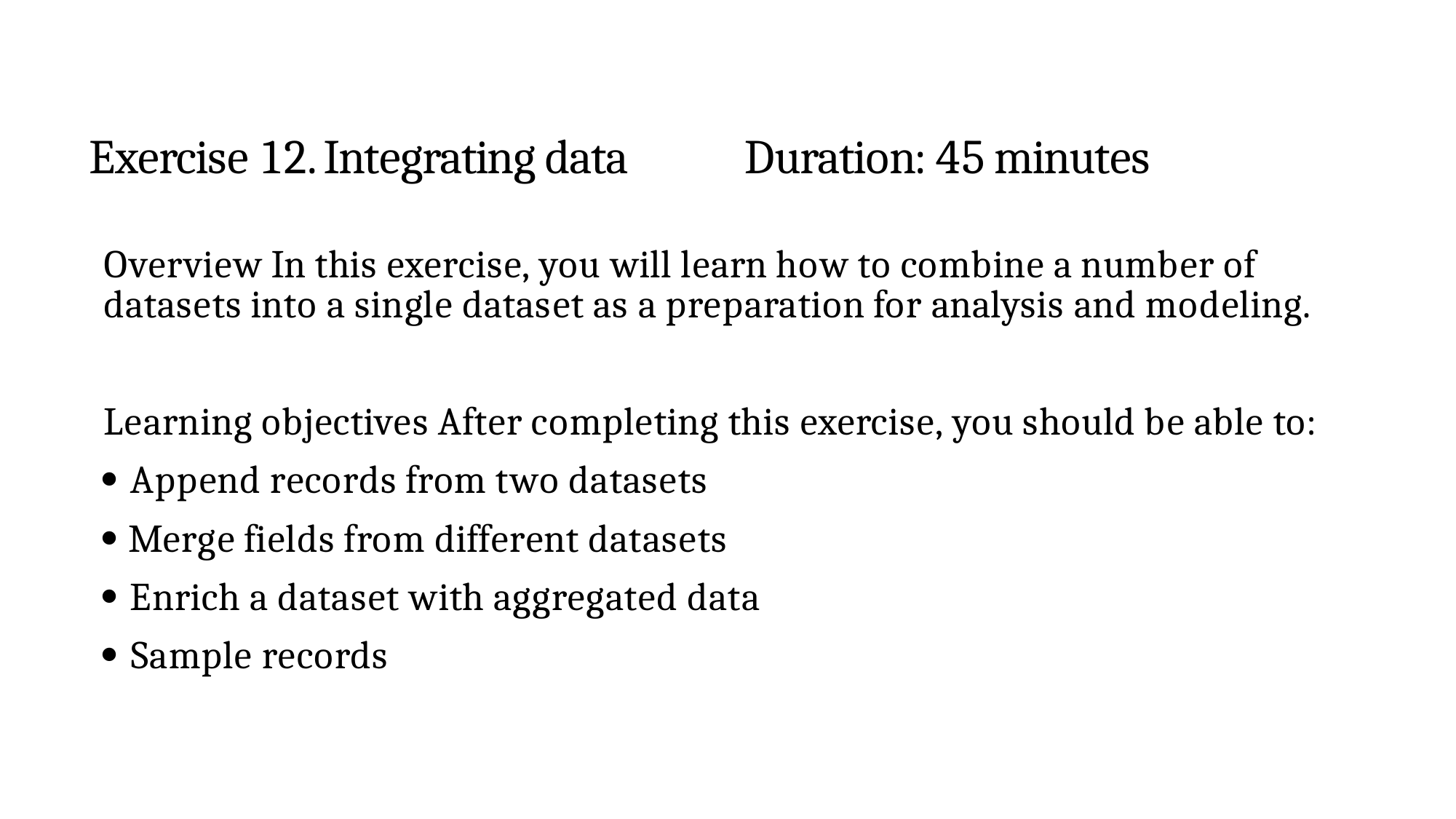

# Exercise 12. Integrating data		Duration: 45 minutes
Overview In this exercise, you will learn how to combine a number of datasets into a single dataset as a preparation for analysis and modeling.

Learning objectives After completing this exercise, you should be able to:
• Append records from two datasets
• Merge fields from different datasets
• Enrich a dataset with aggregated data
• Sample records